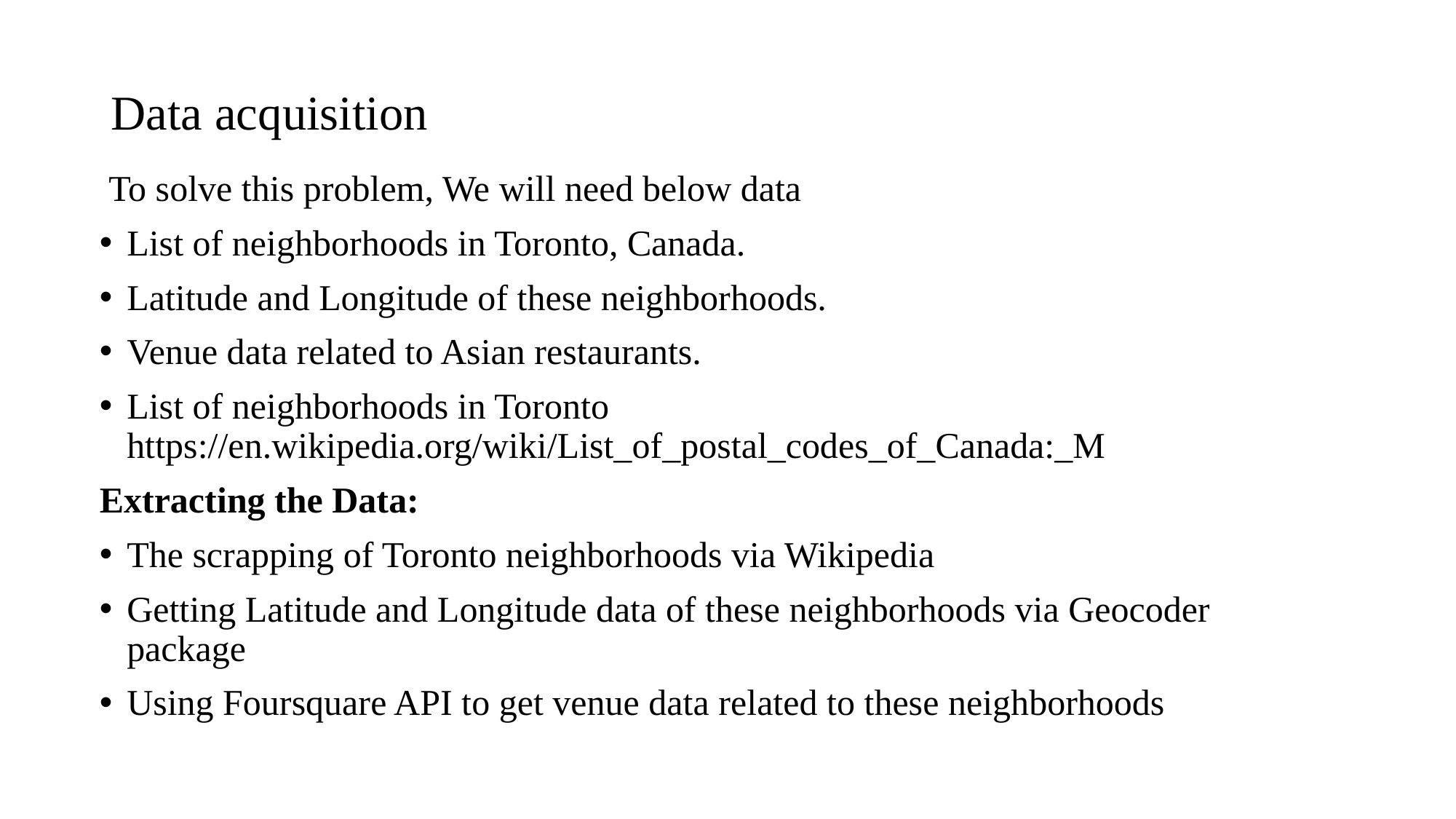

# Data acquisition
 To solve this problem, We will need below data
List of neighborhoods in Toronto, Canada.
Latitude and Longitude of these neighborhoods.
Venue data related to Asian restaurants.
List of neighborhoods in Toronto 	https://en.wikipedia.org/wiki/List_of_postal_codes_of_Canada:_M
Extracting the Data:
The scrapping of Toronto neighborhoods via Wikipedia
Getting Latitude and Longitude data of these neighborhoods via Geocoder package
Using Foursquare API to get venue data related to these neighborhoods